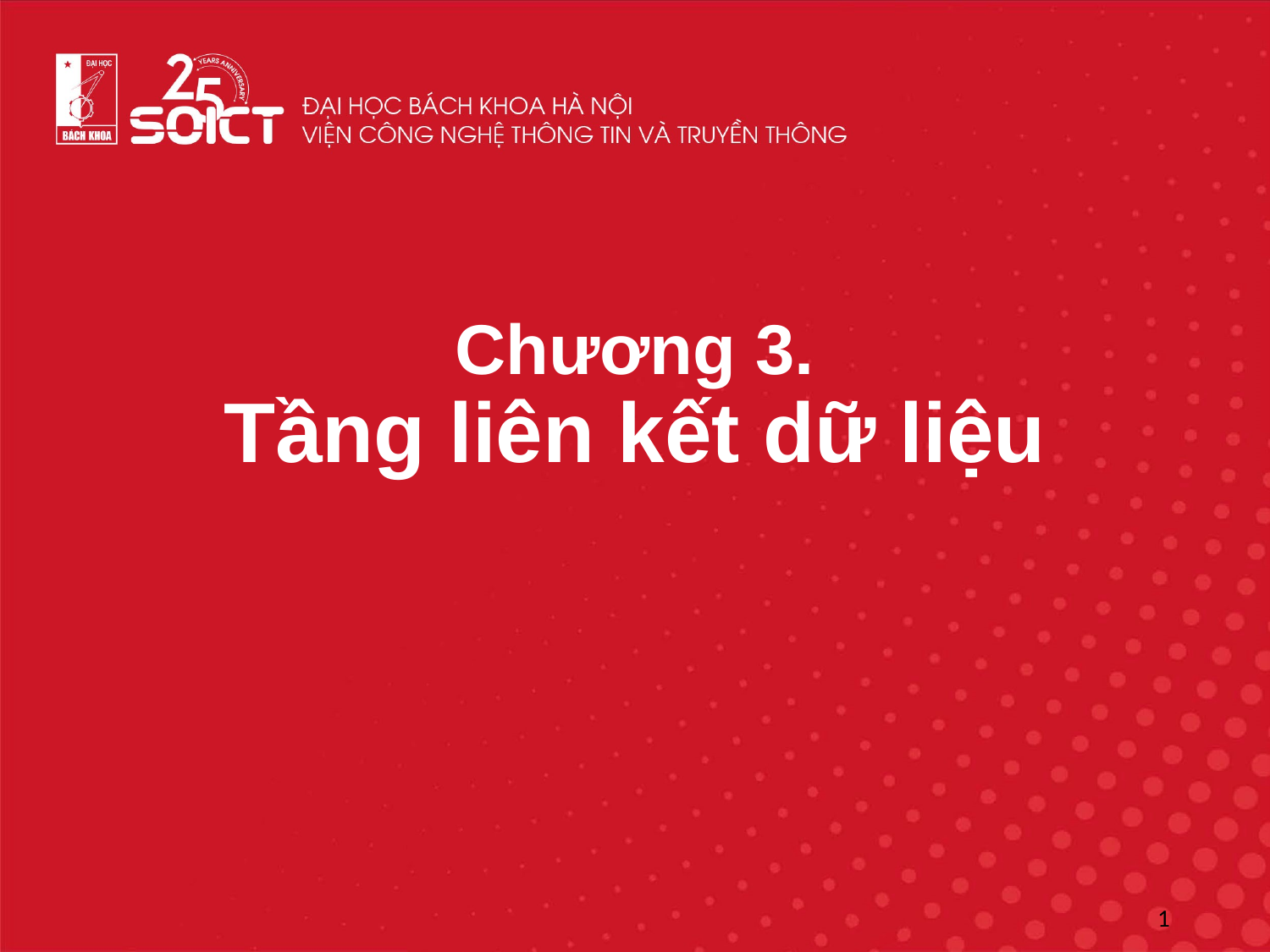

# Chương 3. Tầng liên kết dữ liệu

1